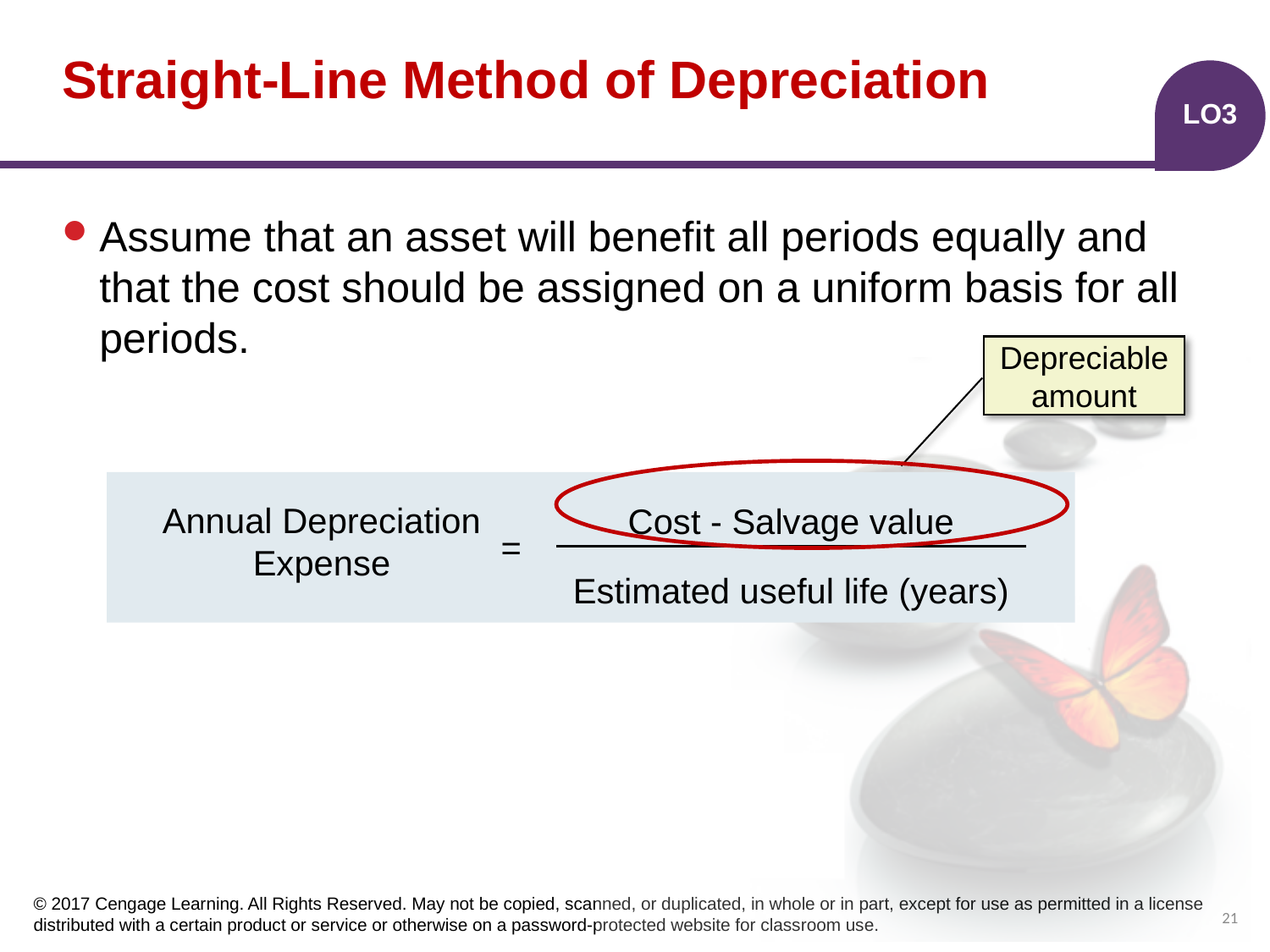

# Straight-Line Method of Depreciation
LO3
Assume that an asset will benefit all periods equally and that the cost should be assigned on a uniform basis for all periods.

Depreciable amount

Cost - Salvage value
Estimated useful life (years)
Annual Depreciation
Expense
=

21